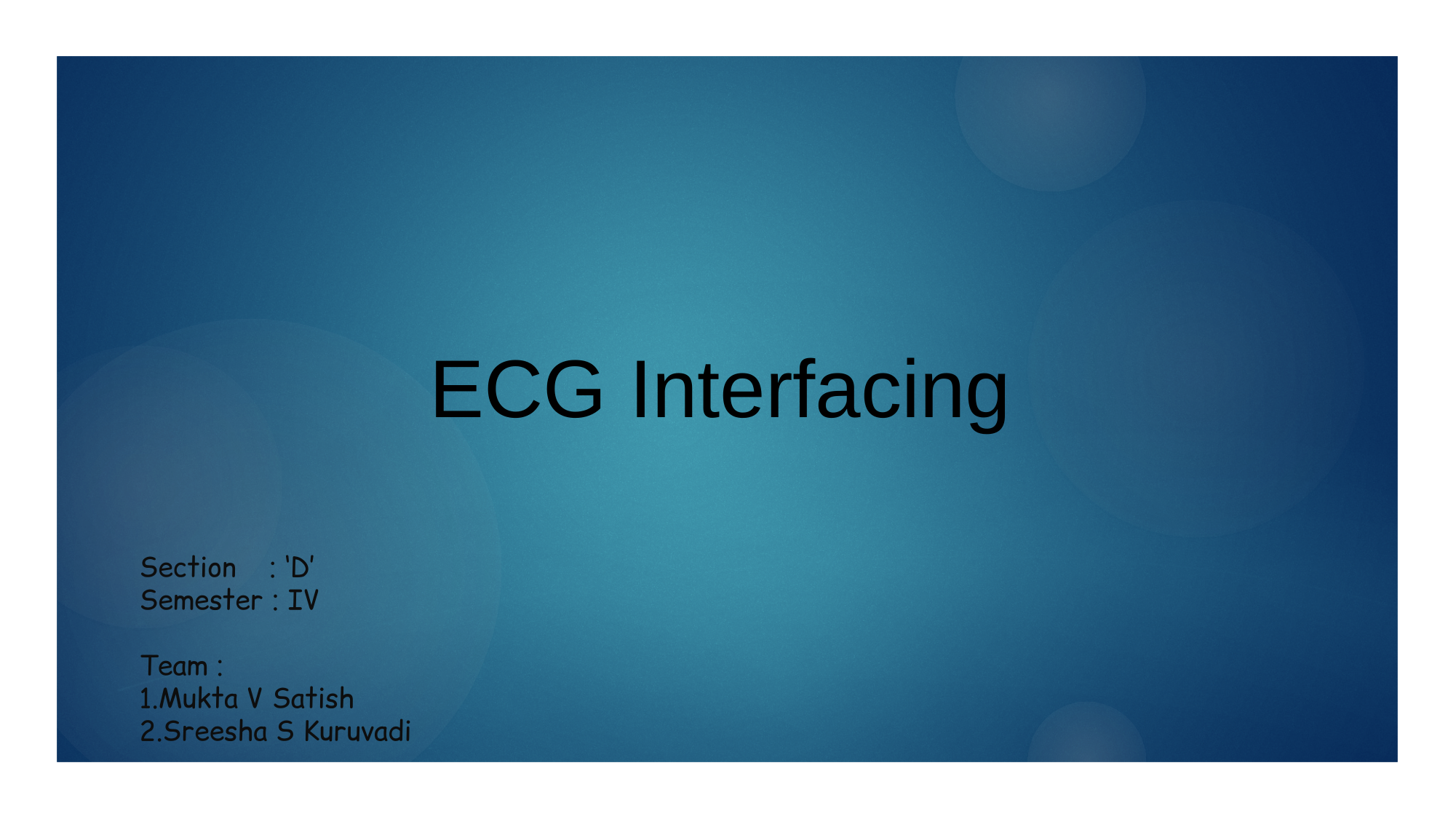

#
ECG Interfacing
Section    : ‘D’
Semester : IV

Team :
1.Mukta V Satish
2.Sreesha S Kuruvadi